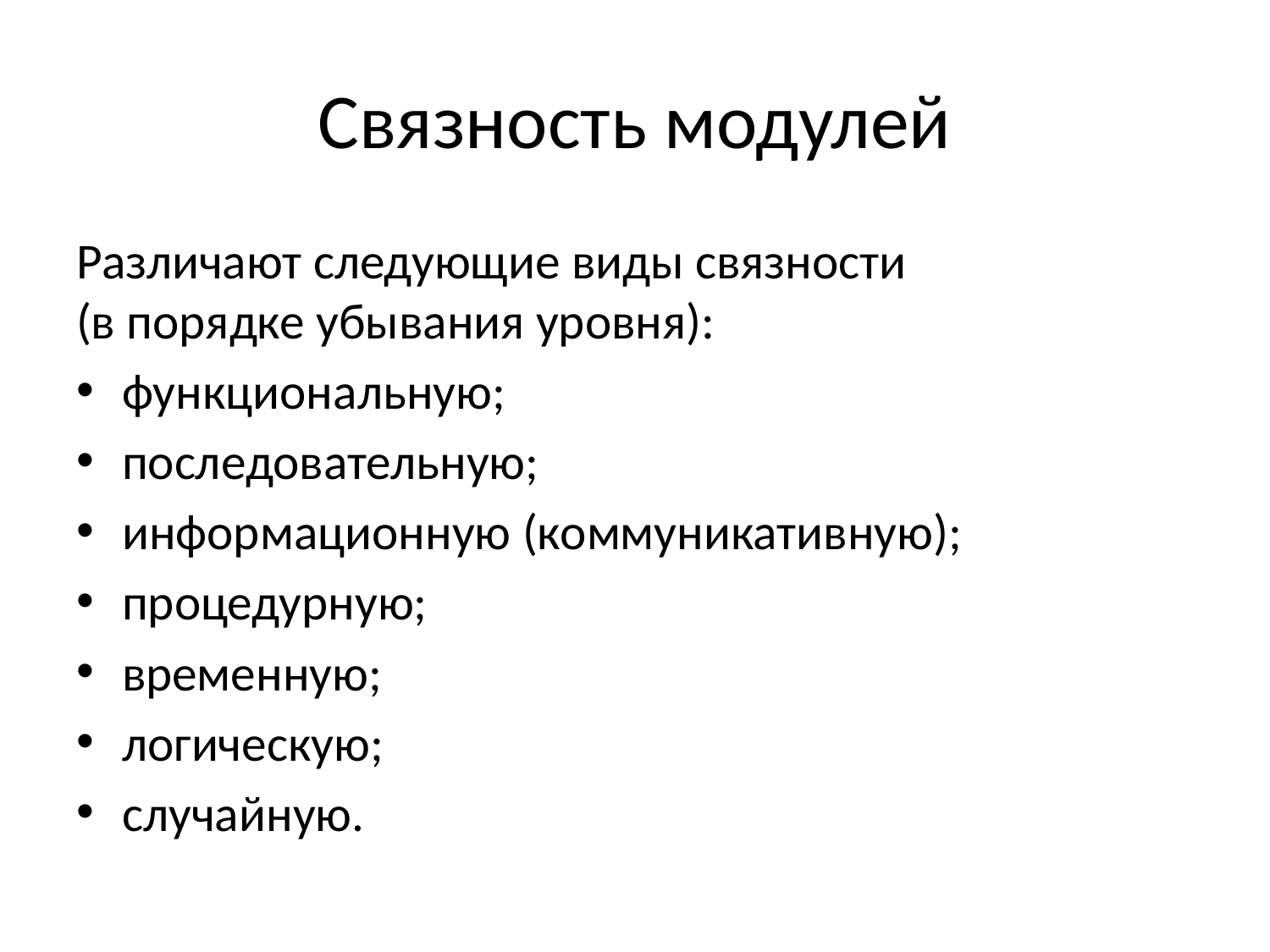

# Связность модулей
Различают следующие виды связности
(в порядке убывания уровня):
функциональную;
последовательную;
информационную (коммуникативную);
процедурную;
временную;
логическую;
случайную.